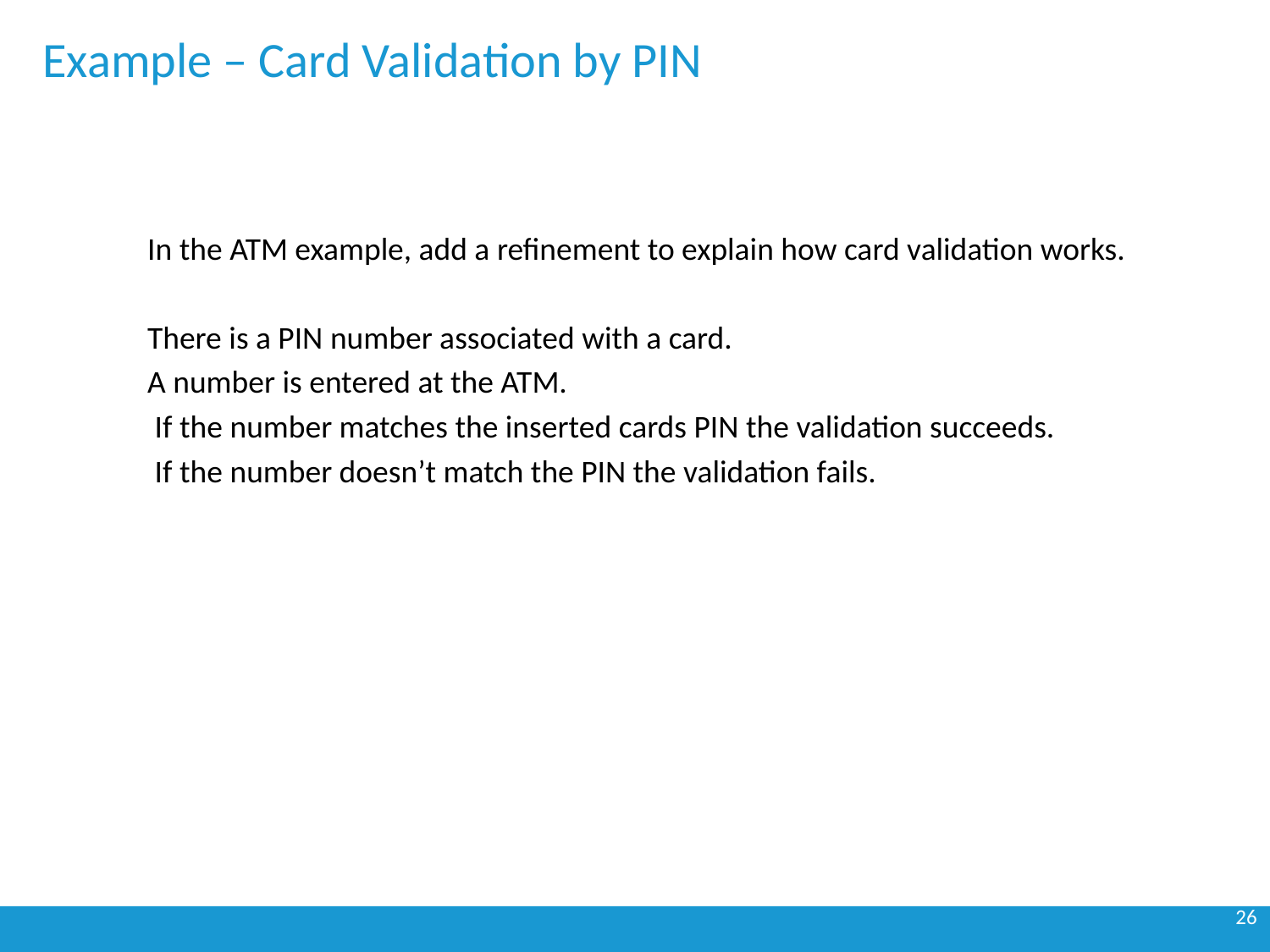

# Example – Card Validation by PIN
In the ATM example, add a refinement to explain how card validation works.

There is a PIN number associated with a card.
A number is entered at the ATM.
 If the number matches the inserted cards PIN the validation succeeds.
 If the number doesn’t match the PIN the validation fails.